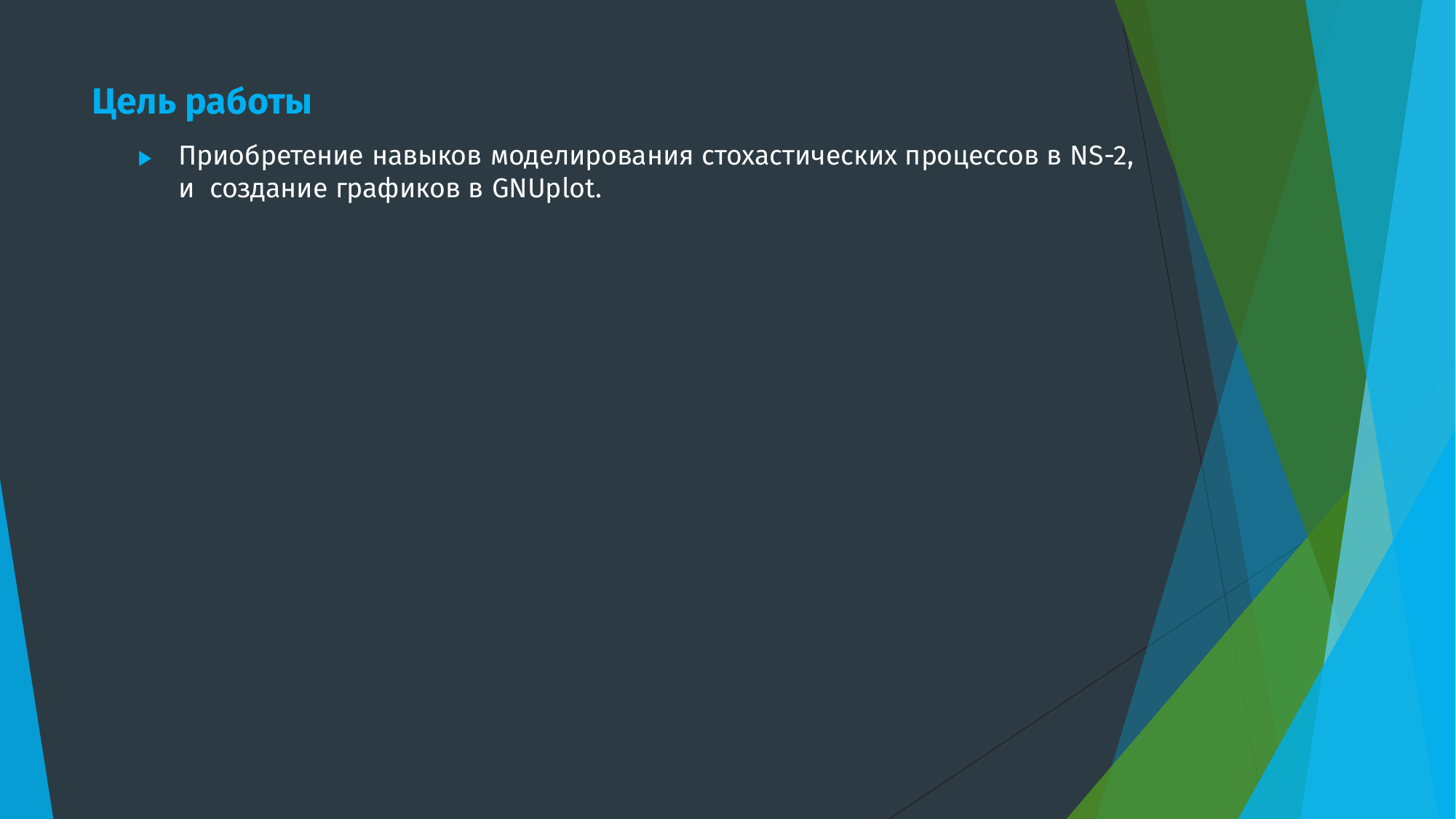

Цель работы
▶	Приобретение навыков моделирования стохастических процессов в NS-2, и  создание графиков в GNUplot.